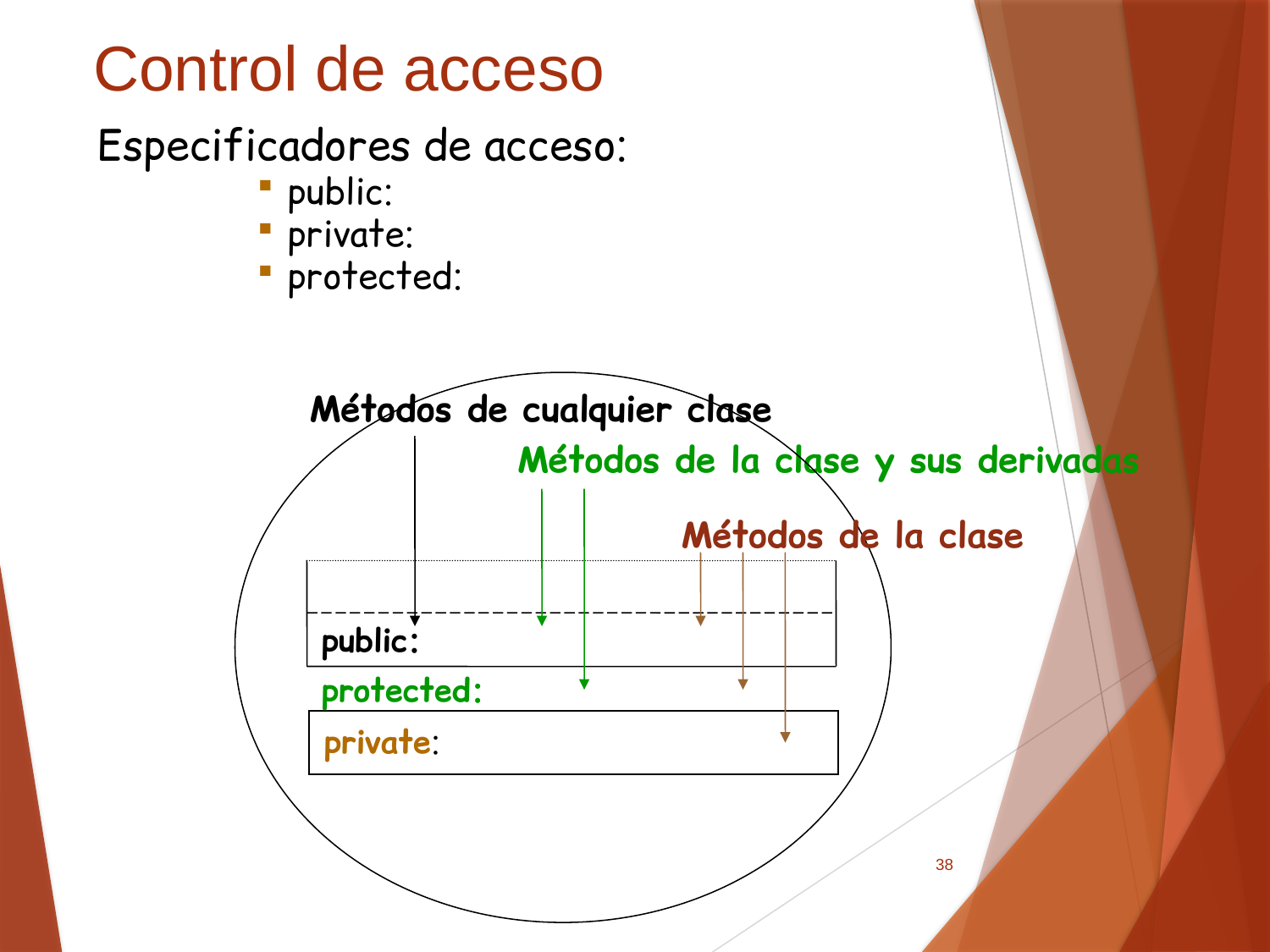

# Control de acceso
Especificadores de acceso:
public:
private:
protected:

Métodos de cualquier clase
Métodos de la clase y sus derivadas

Métodos de la clase

public:
protected:

private:
38